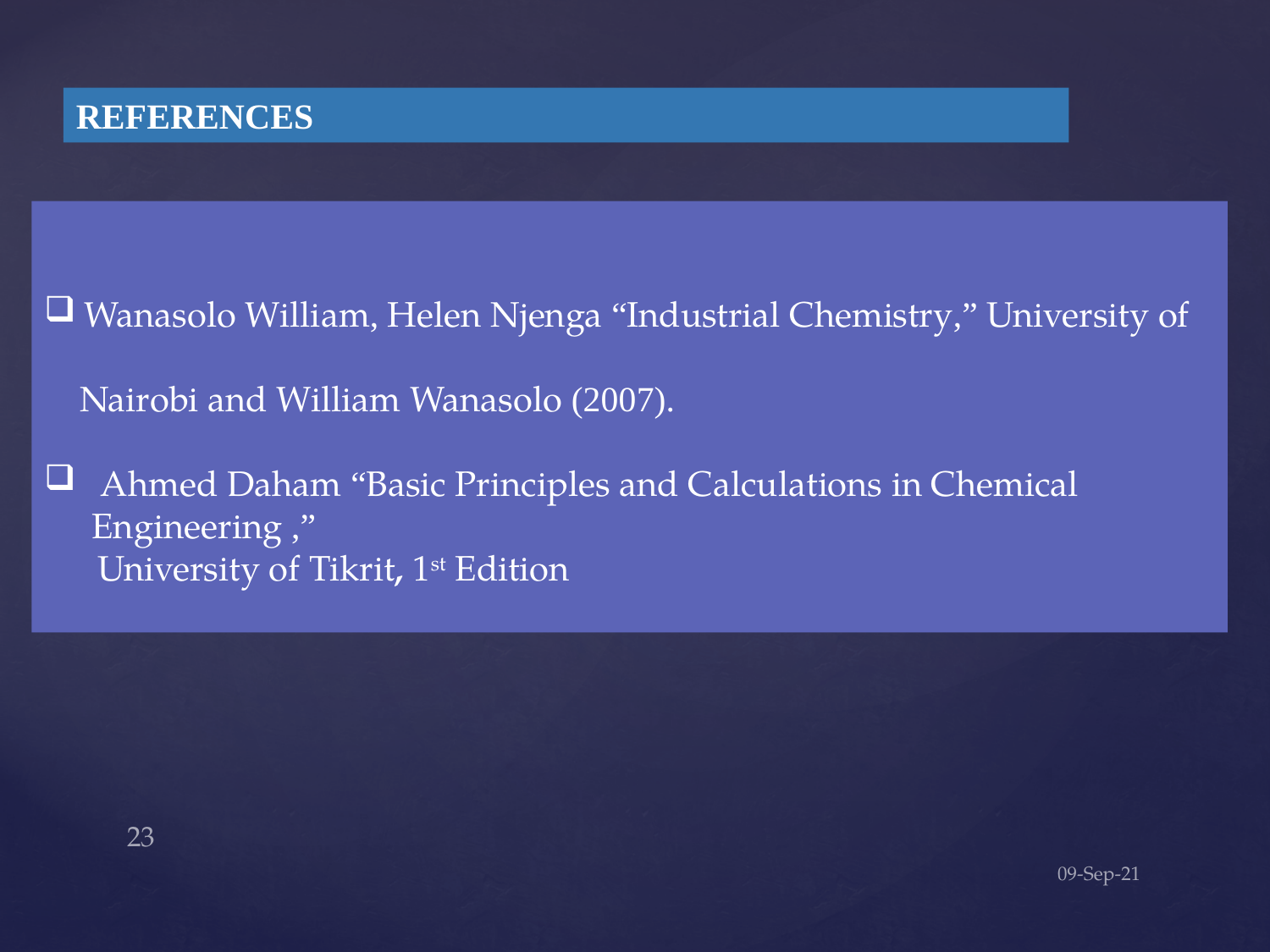

REFERENCES

Wanasolo William, Helen Njenga “Industrial Chemistry,” University of
    Nairobi and William Wanasolo (2007).

 Ahmed Daham “Basic Principles and Calculations in Chemical Engineering ,”
      University of Tikrit, 1st Edition

23
09-Sep-21